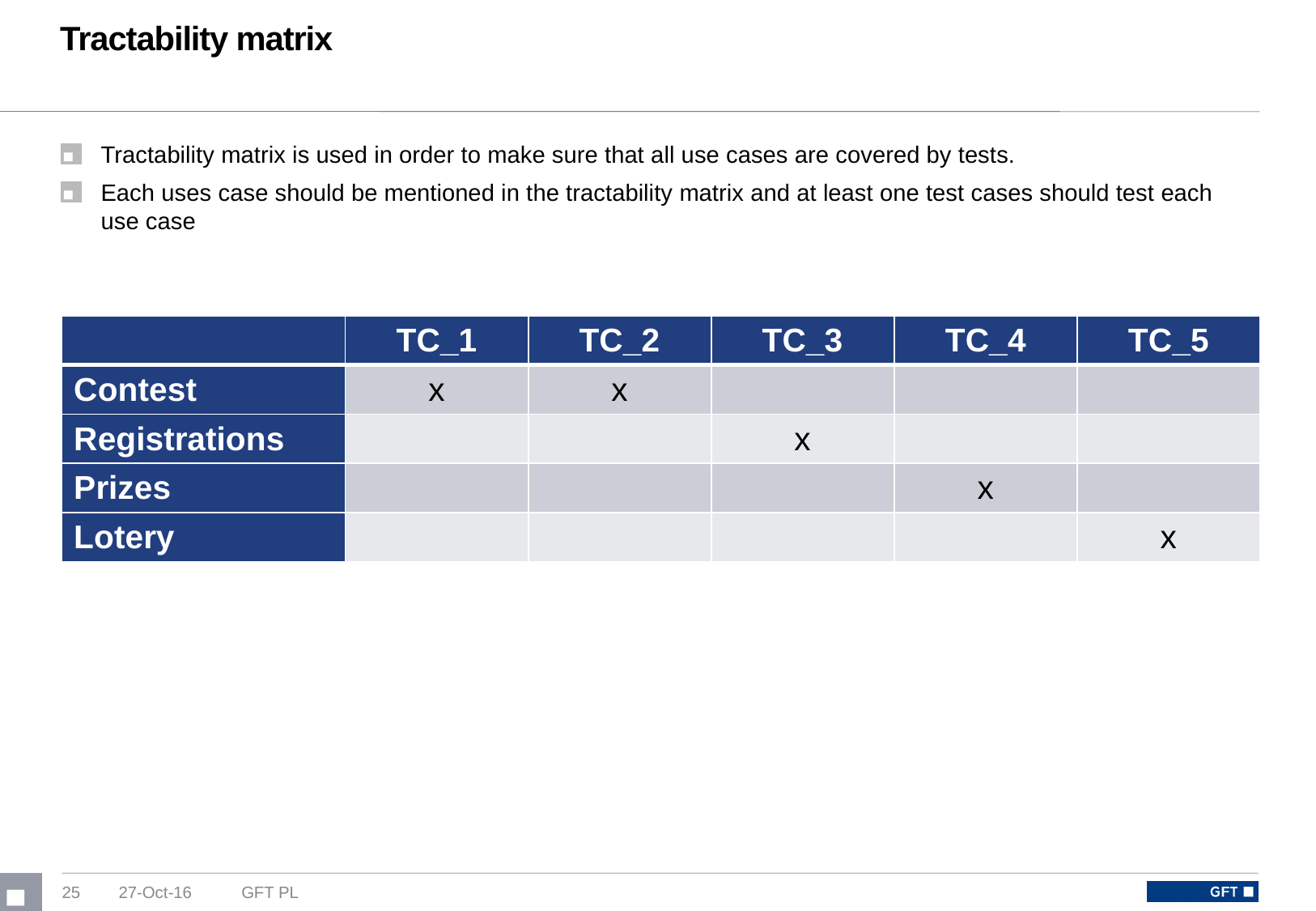

# Tractability matrix
Tractability matrix is used in order to make sure that all use cases are covered by tests.
Each uses case should be mentioned in the tractability matrix and at least one test cases should test each  use case
|  | TC\_1 | TC\_2 | TC\_3 | TC\_4 | TC\_5 |
| --- | --- | --- | --- | --- | --- |
| Contest | x | x |  |  |  |
| Registrations |  |  | x |  |  |
| Prizes |  |  |  | x |  |
| Lotery |  |  |  |  | x |